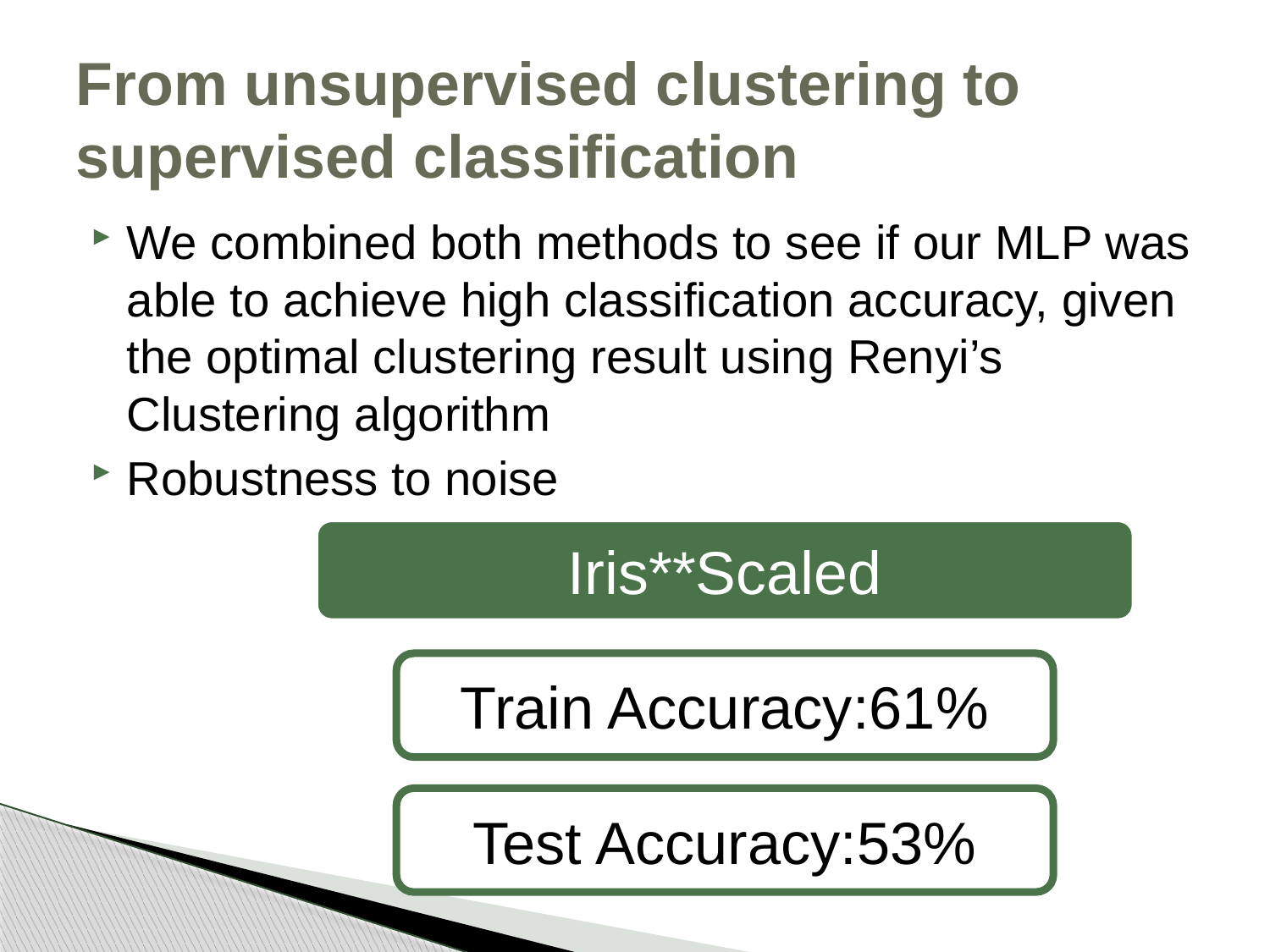

# From unsupervised clustering to supervised classification
We combined both methods to see if our MLP was able to achieve high classification accuracy, given the optimal clustering result using Renyi’s Clustering algorithm
Robustness to noise
Iris**Scaled
Train Accuracy:61%
Test Accuracy:53%